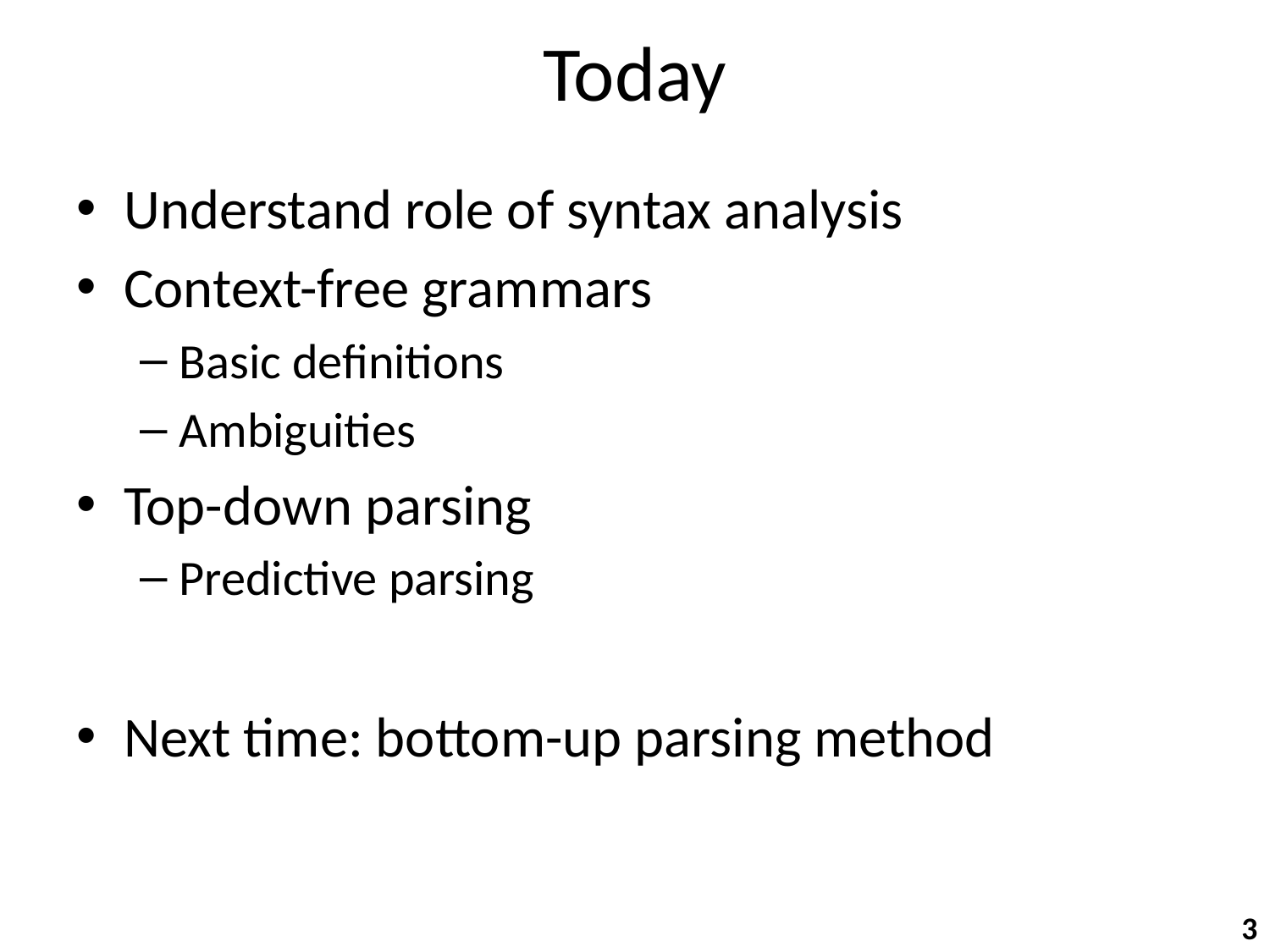

# Today
Understand role of syntax analysis
Context-free grammars
Basic definitions
Ambiguities
Top-down parsing
Predictive parsing

Next time: bottom-up parsing method
3